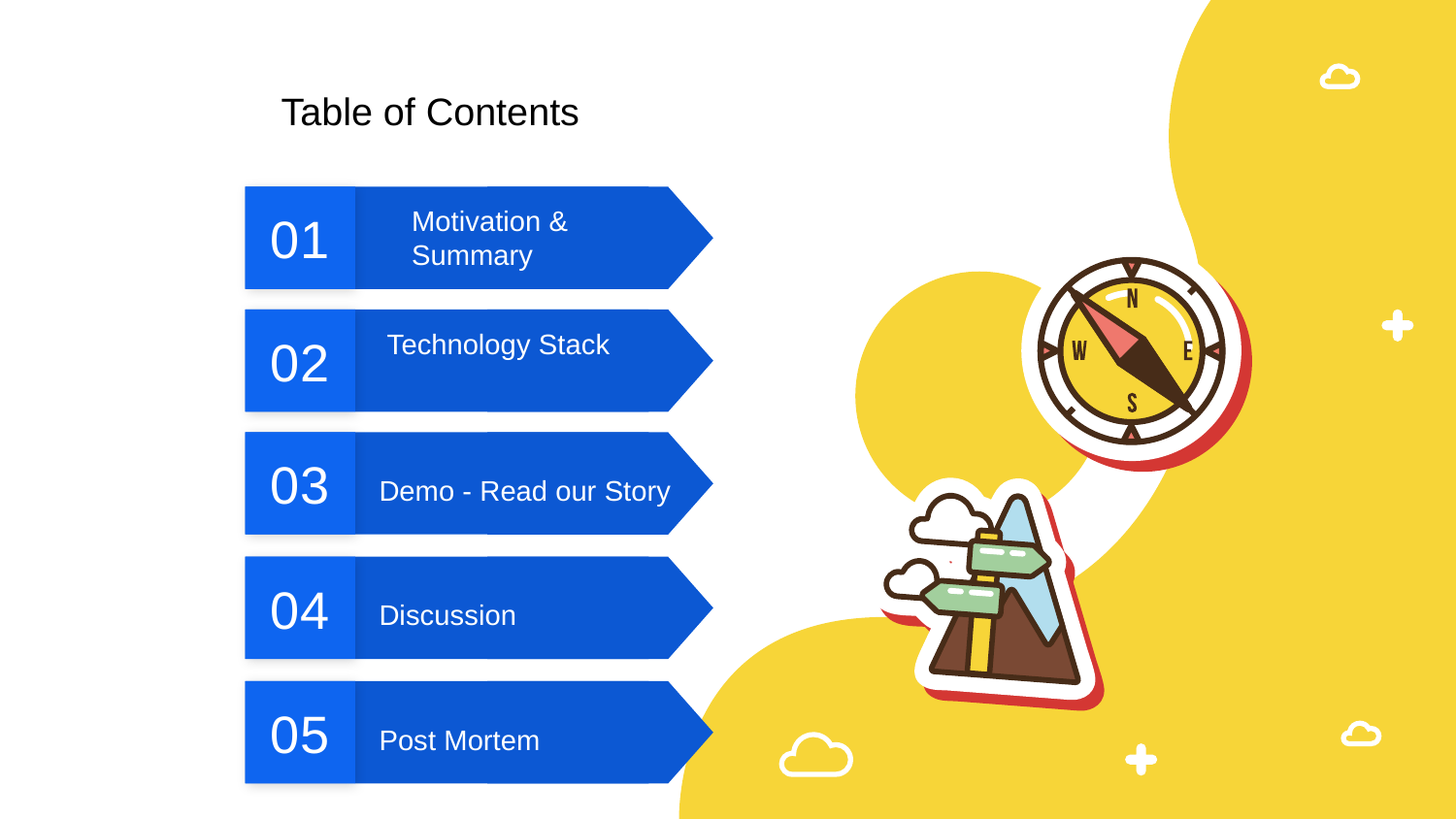

Table of Contents

01

Motivation & Summary

02

Technology Stack

03

Demo - Read our Story

04

Discussion

05

Post Mortem